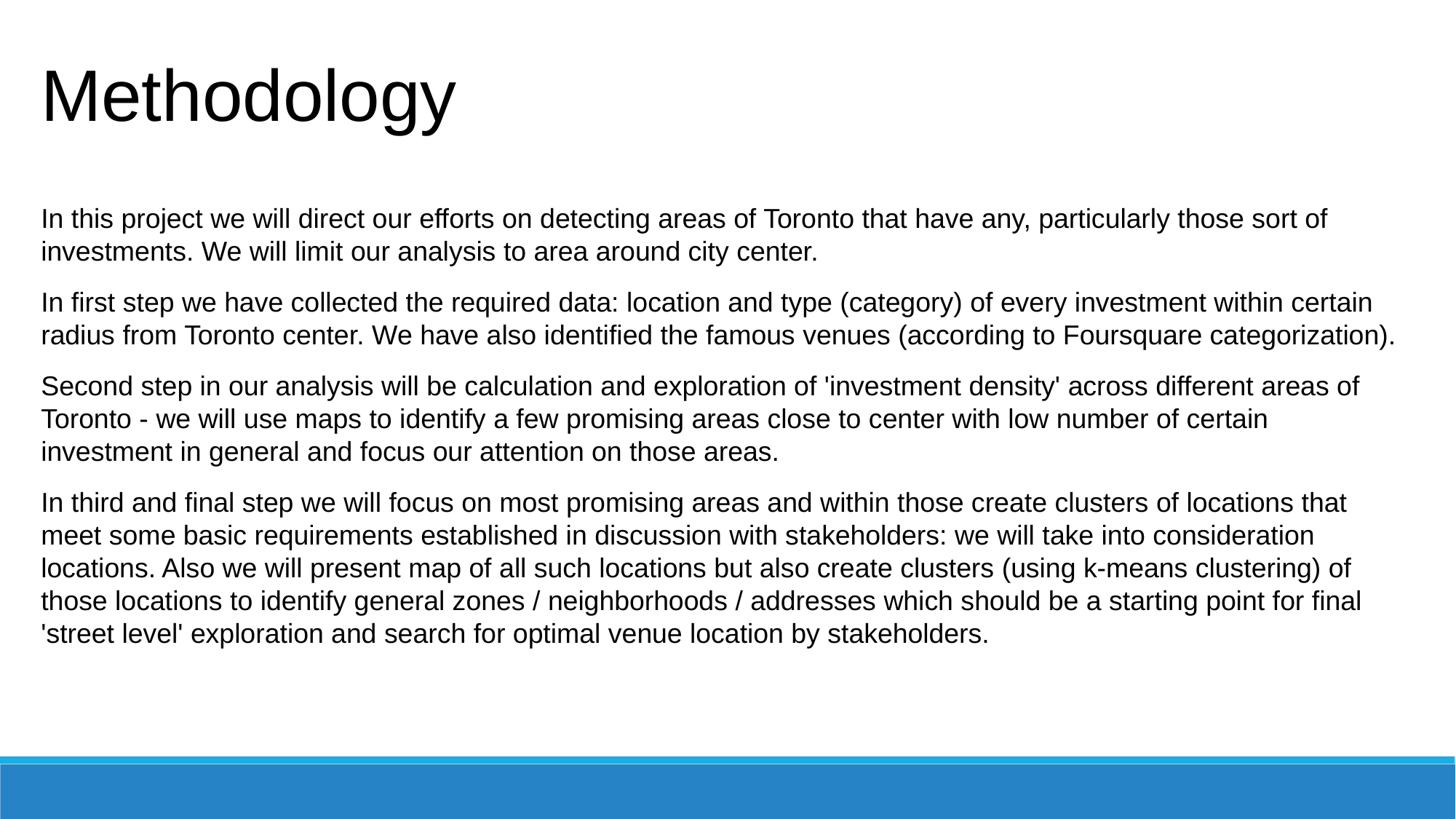

Methodology

In this project we will direct our efforts on detecting areas of Toronto that have any, particularly those sort of investments. We will limit our analysis to area around city center.
In first step we have collected the required data: location and type (category) of every investment within certain radius from Toronto center. We have also identified the famous venues (according to Foursquare categorization).
Second step in our analysis will be calculation and exploration of 'investment density' across different areas of Toronto - we will use maps to identify a few promising areas close to center with low number of certain investment in general and focus our attention on those areas.
In third and final step we will focus on most promising areas and within those create clusters of locations that meet some basic requirements established in discussion with stakeholders: we will take into consideration locations. Also we will present map of all such locations but also create clusters (using k-means clustering) of those locations to identify general zones / neighborhoods / addresses which should be a starting point for final 'street level' exploration and search for optimal venue location by stakeholders.